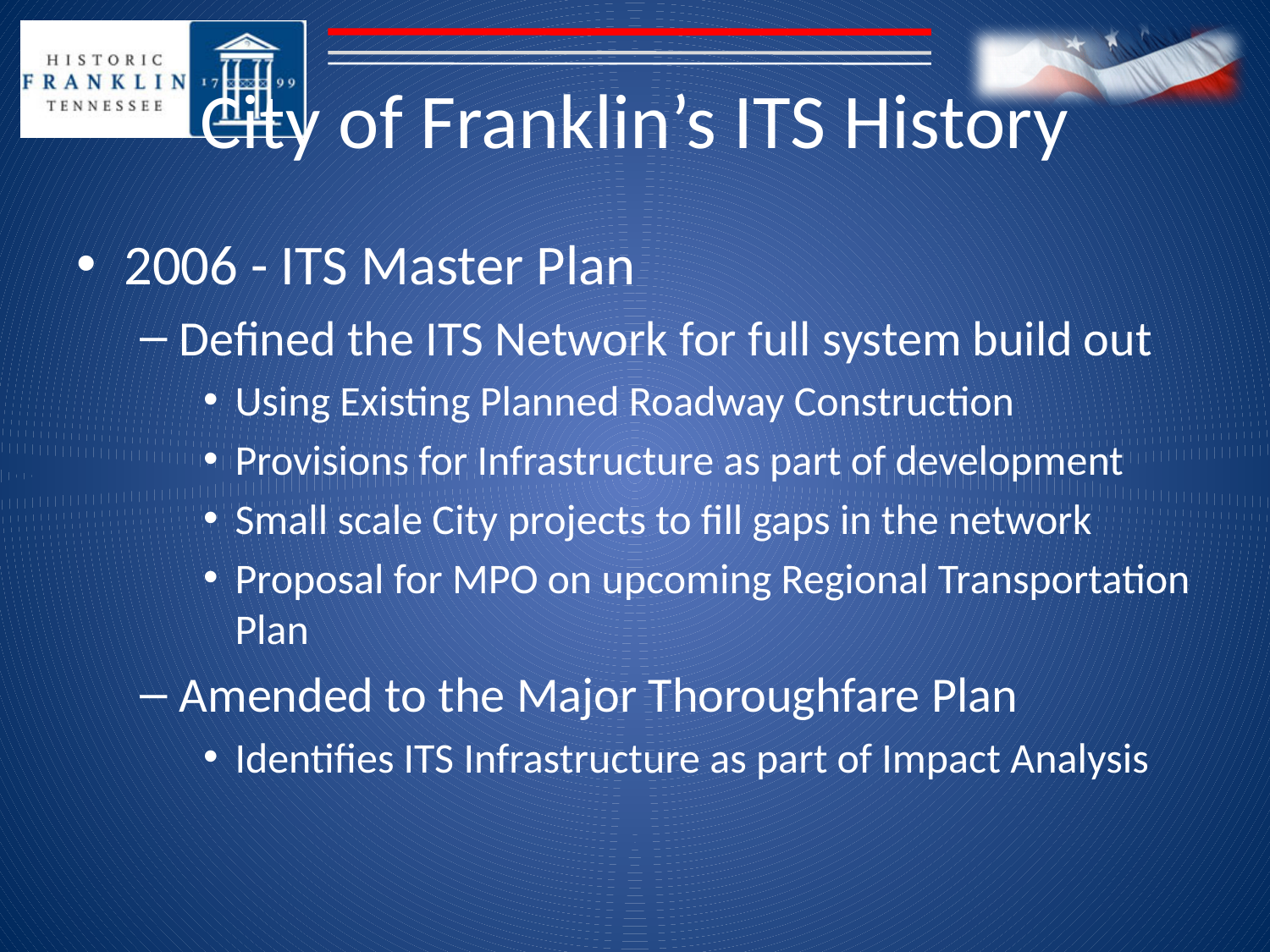

# City of Franklin’s ITS History
2006 - ITS Master Plan
Defined the ITS Network for full system build out
Using Existing Planned Roadway Construction
Provisions for Infrastructure as part of development
Small scale City projects to fill gaps in the network
Proposal for MPO on upcoming Regional Transportation Plan
Amended to the Major Thoroughfare Plan
Identifies ITS Infrastructure as part of Impact Analysis